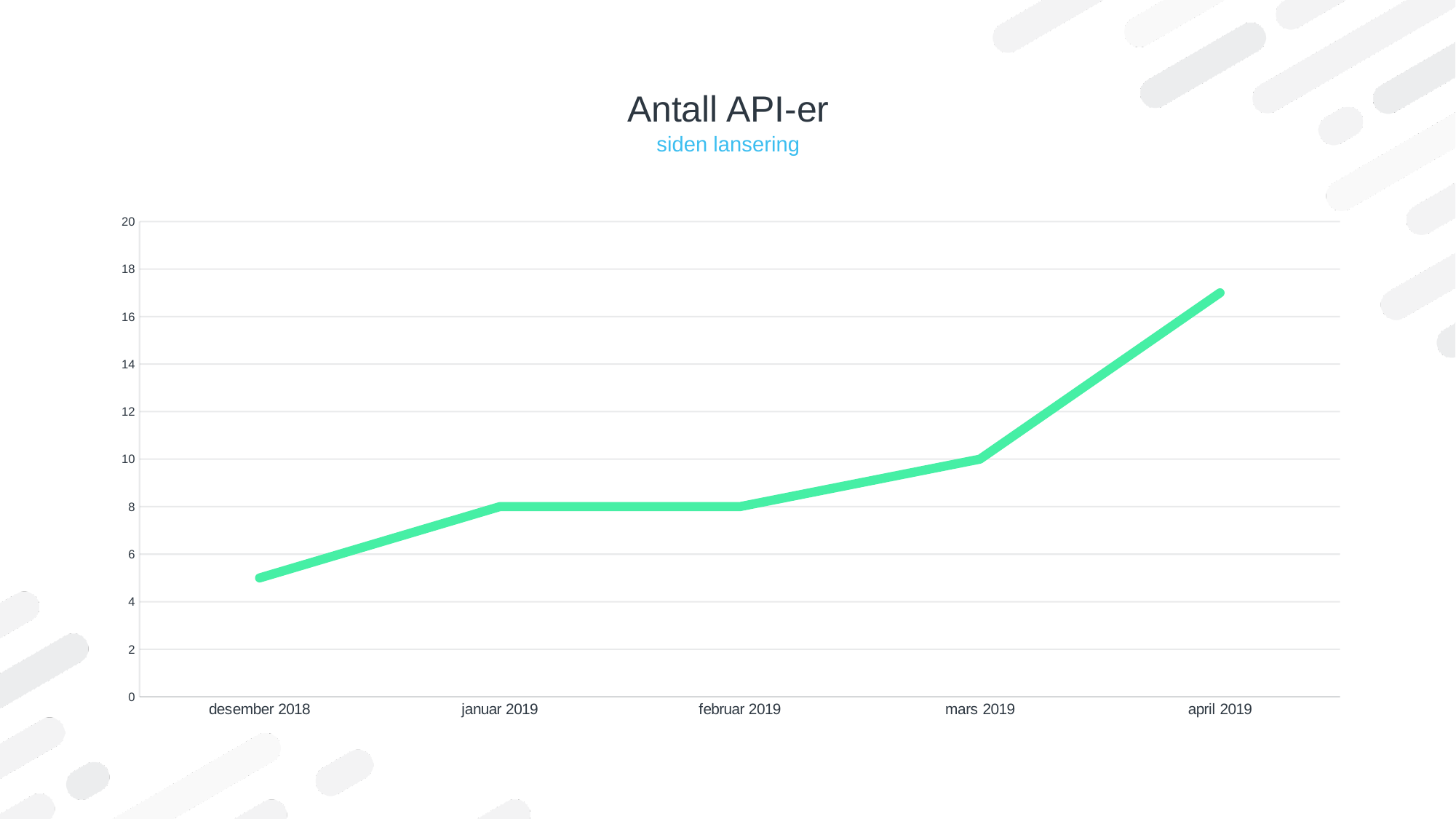

# Antall API-er
siden lansering

### Chart

| Category | Antall datasett totalt |
|---|---|
| desember 2018 | 5.0 |
| januar 2019 | 8.0 |
| februar 2019 | 8.0 |
| mars 2019 | 10.0 |
| april 2019 | 17.0 |